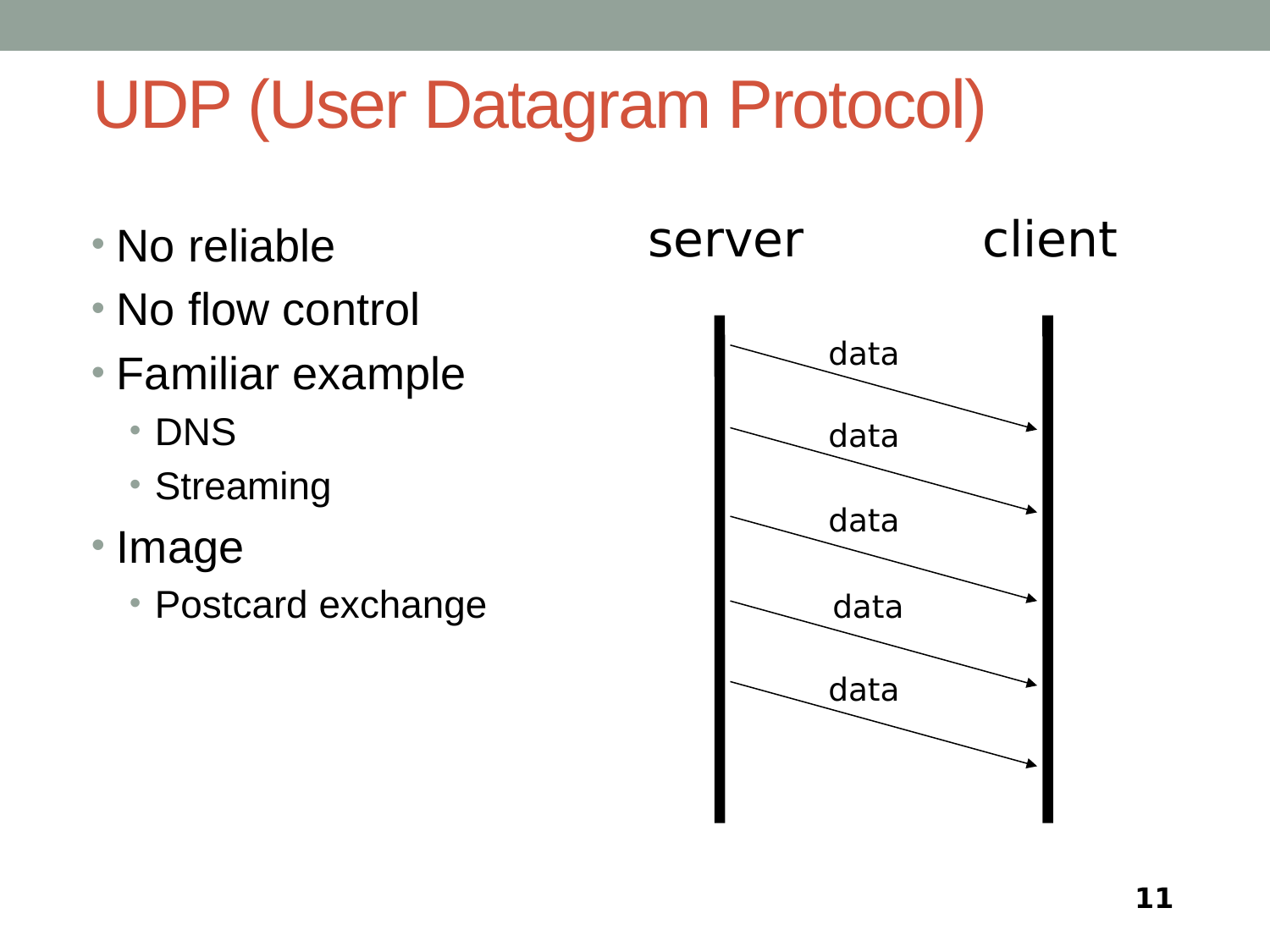

# UDP (User Datagram Protocol)
server
client
No reliable
No flow control
Familiar example
DNS
Streaming
Image
Postcard exchange

data

data

data

data

data

11